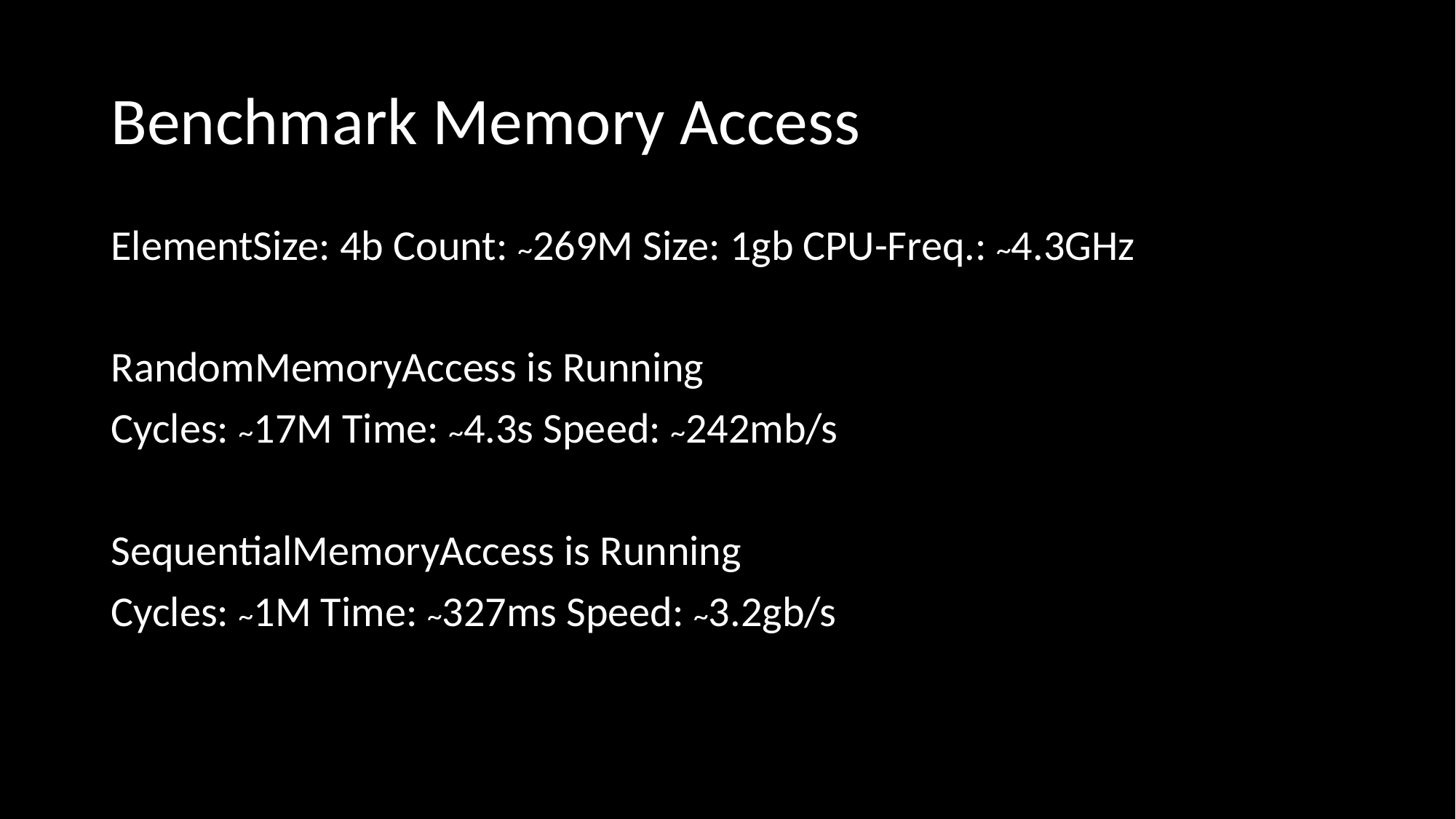

# Benchmark Memory Access
ElementSize: 4b Count: ~269M Size: 1gb CPU-Freq.: ~4.3GHz

RandomMemoryAccess is Running
Cycles: ~17M Time: ~4.3s Speed: ~242mb/s

SequentialMemoryAccess is Running
Cycles: ~1M Time: ~327ms Speed: ~3.2gb/s